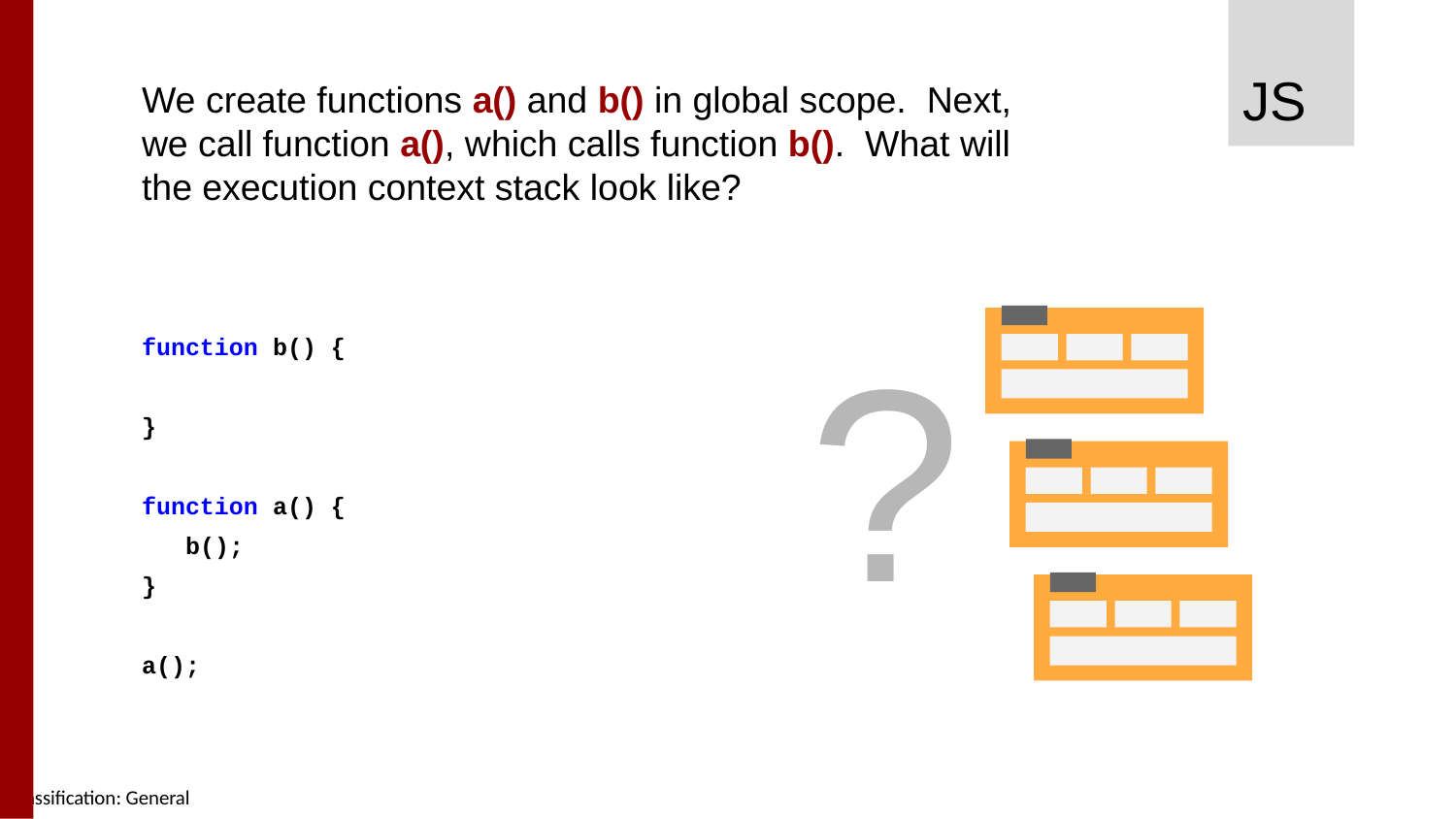

JS
We create functions a() and b() in global scope.  Next, we call function a(), which calls function b().  What will the execution context stack look like?
?

function b() {

}

function a() {
   b();
}

a();